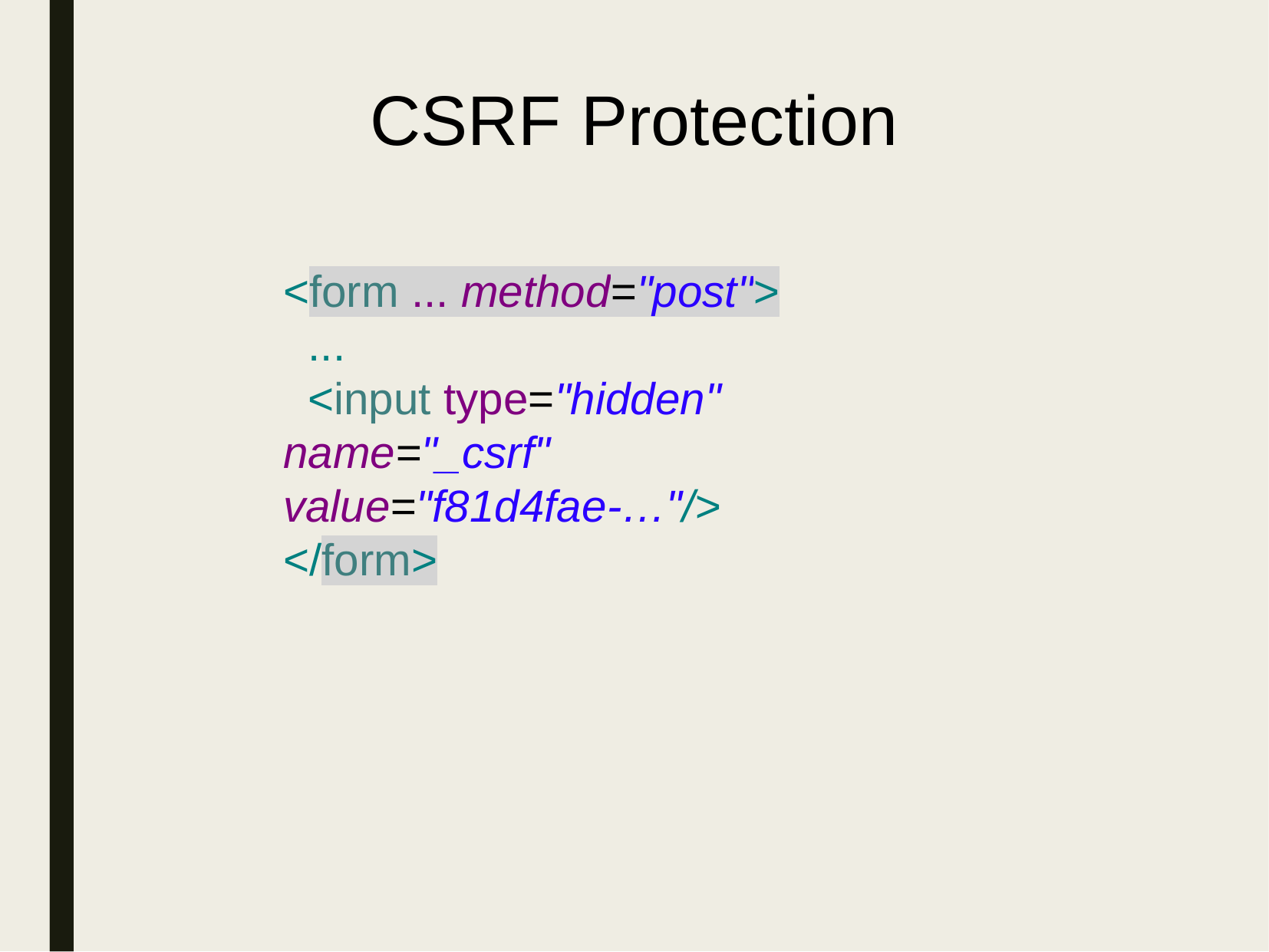

CSRF Protection
<form ... method="post">
  ...
  <input type="hidden" name="_csrf" value="f81d4fae-…"/>
</form>